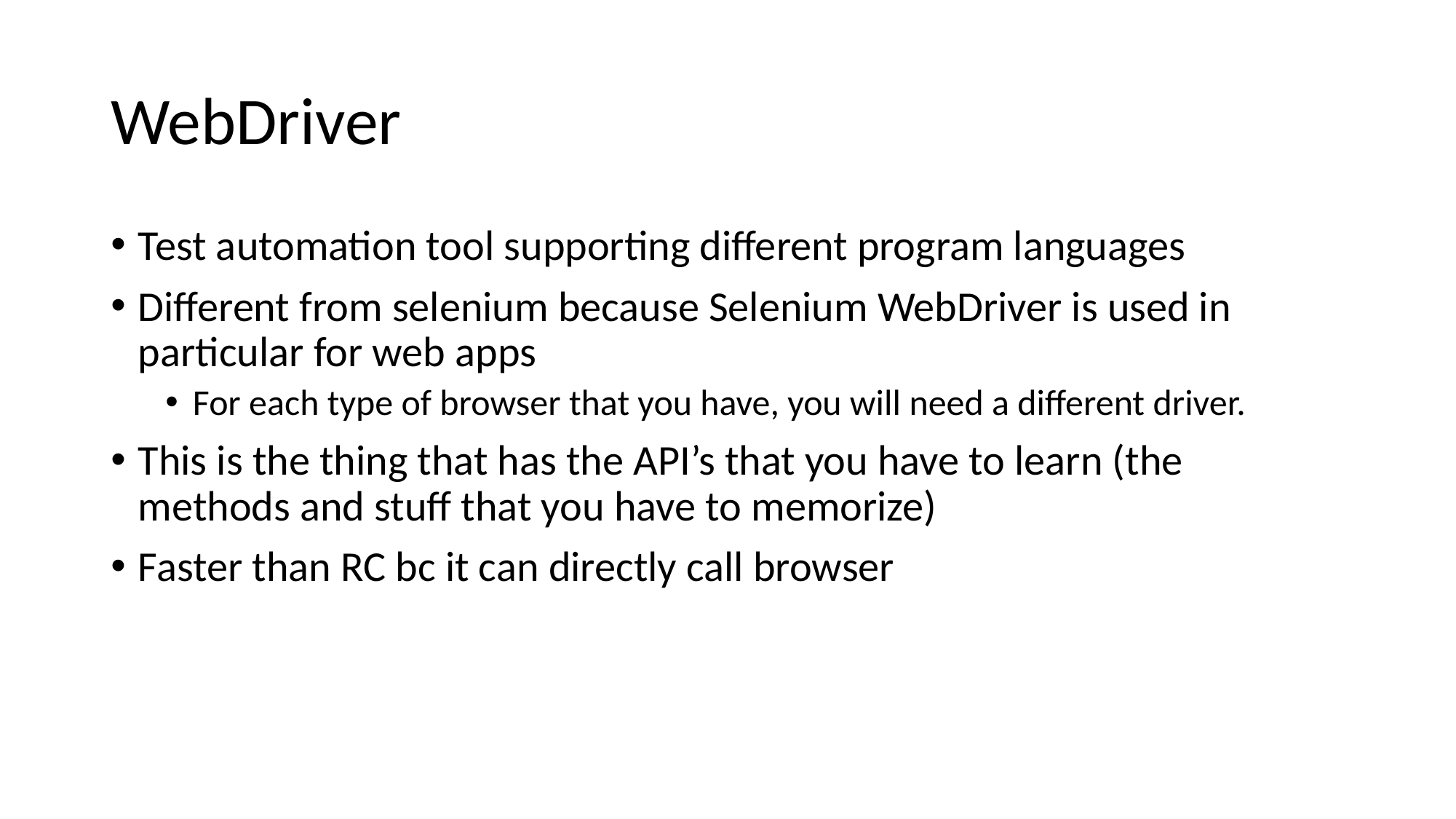

# WebDriver
Test automation tool supporting different program languages
Different from selenium because Selenium WebDriver is used in particular for web apps
For each type of browser that you have, you will need a different driver.
This is the thing that has the API’s that you have to learn (the methods and stuff that you have to memorize)
Faster than RC bc it can directly call browser